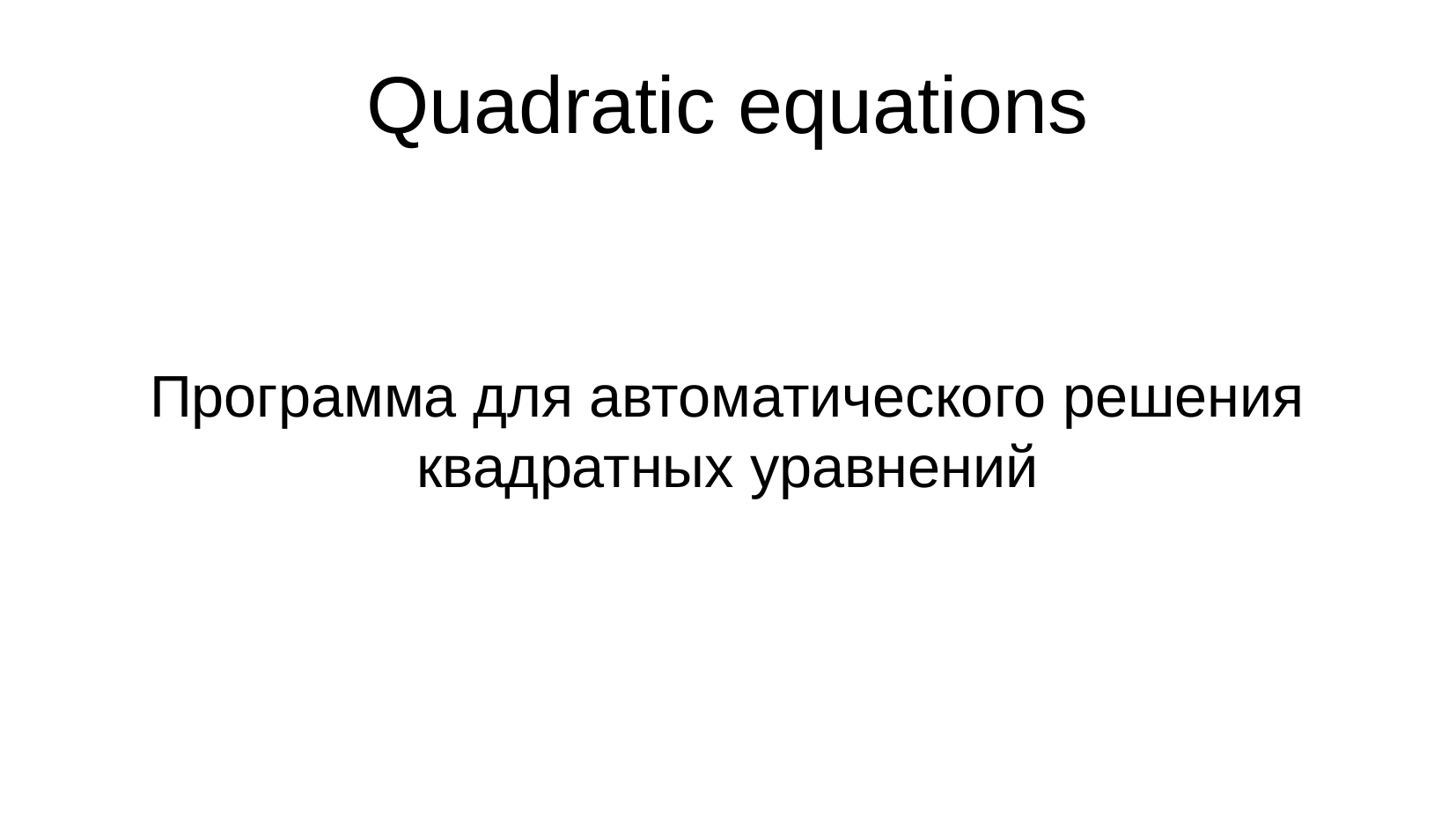

# Quadratic equations
Программа для автоматического решения квадратных уравнений